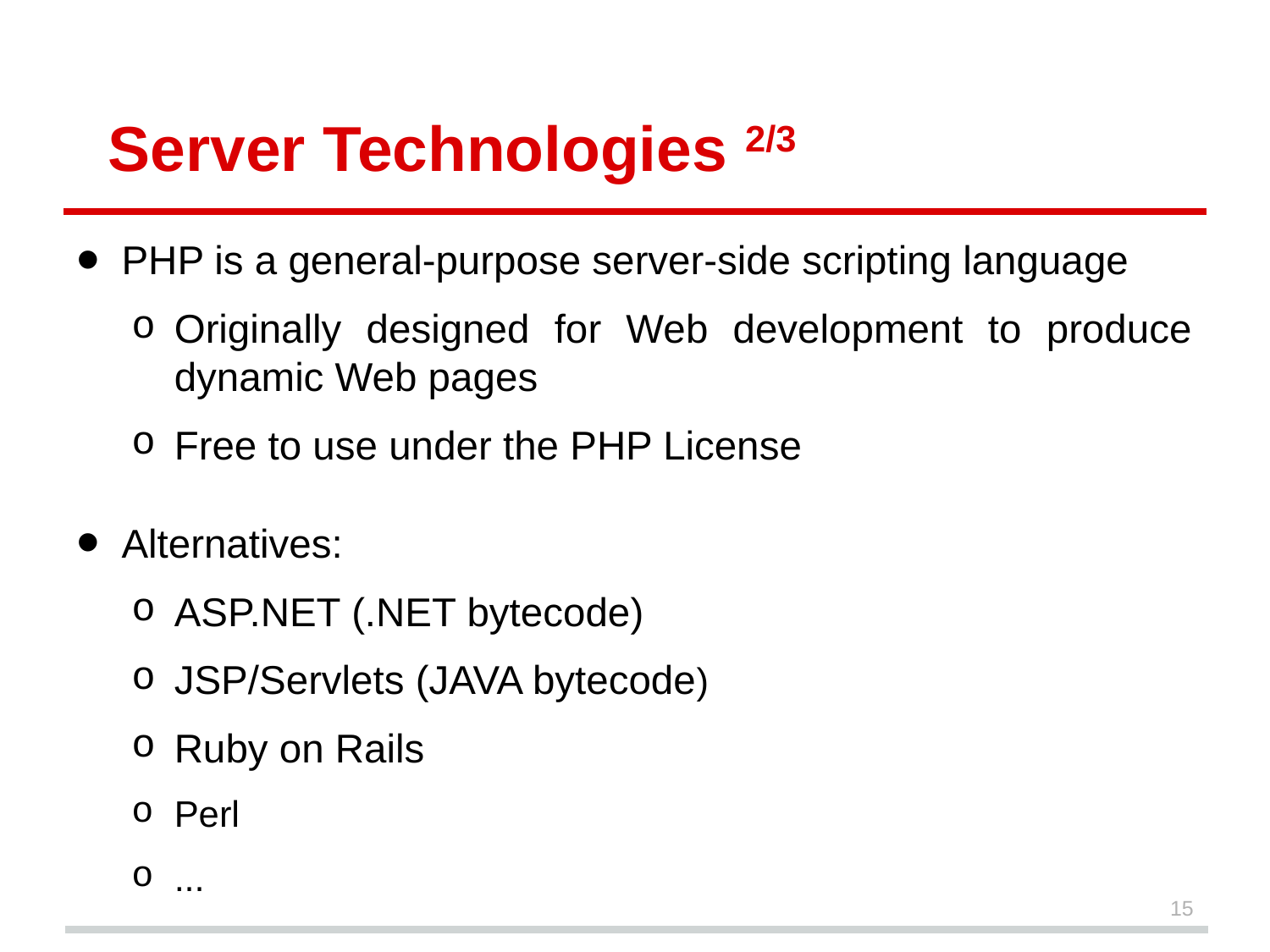

# Server Technologies 2/3
PHP is a general-purpose server-side scripting language
Originally designed for Web development to produce dynamic Web pages
Free to use under the PHP License
Alternatives:
ASP.NET (.NET bytecode)
JSP/Servlets (JAVA bytecode)
Ruby on Rails
Perl
...

15